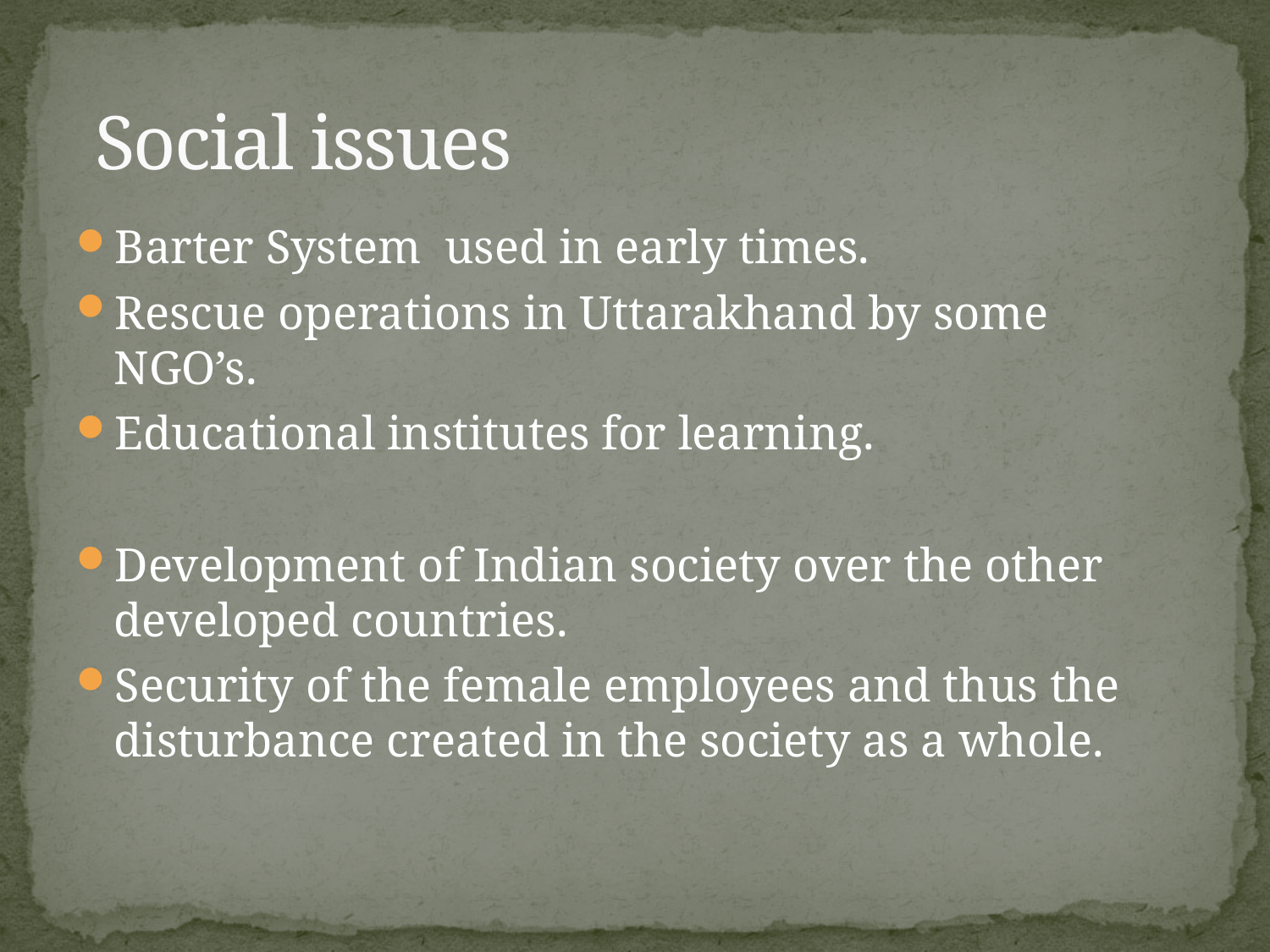

# Social issues
Barter System  used in early times.
Rescue operations in Uttarakhand by some NGO’s.
Educational institutes for learning.

Development of Indian society over the other developed countries.
Security of the female employees and thus the disturbance created in the society as a whole.